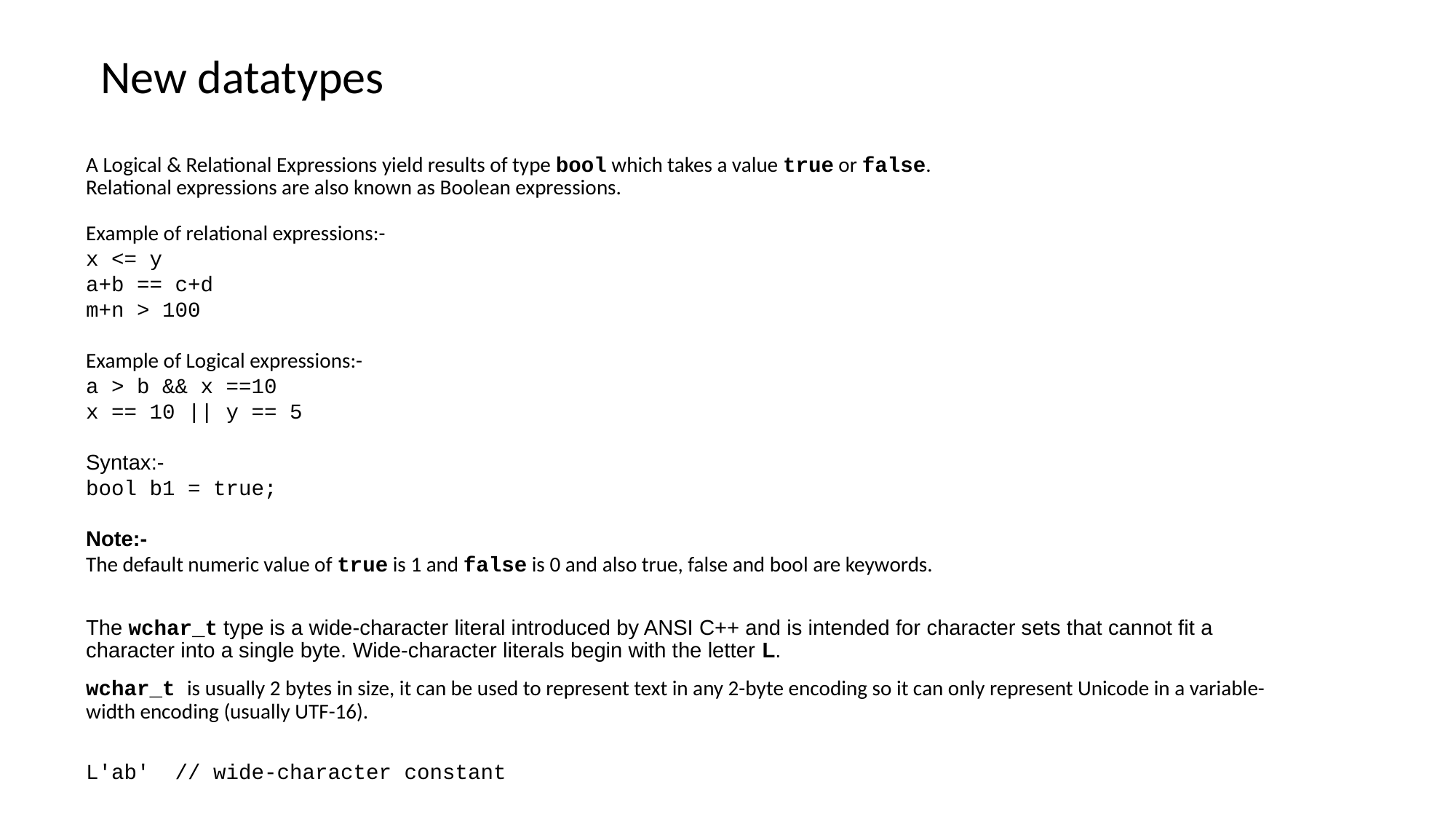

# New datatypes
A Logical & Relational Expressions yield results of type bool which takes a value true or false.
Relational expressions are also known as Boolean expressions.
Example of relational expressions:-
x <= y
a+b == c+d
m+n > 100
Example of Logical expressions:-
a > b && x ==10
x == 10 || y == 5
Syntax:-
bool b1 = true;
Note:-
The default numeric value of true is 1 and false is 0 and also true, false and bool are keywords.
The wchar_t type is a wide-character literal introduced by ANSI C++ and is intended for character sets that cannot fit a character into a single byte. Wide-character literals begin with the letter L.
wchar_t  is usually 2 bytes in size, it can be used to represent text in any 2-byte encoding so it can only represent Unicode in a variable-width encoding (usually UTF-16).
L'ab'  // wide-character constant